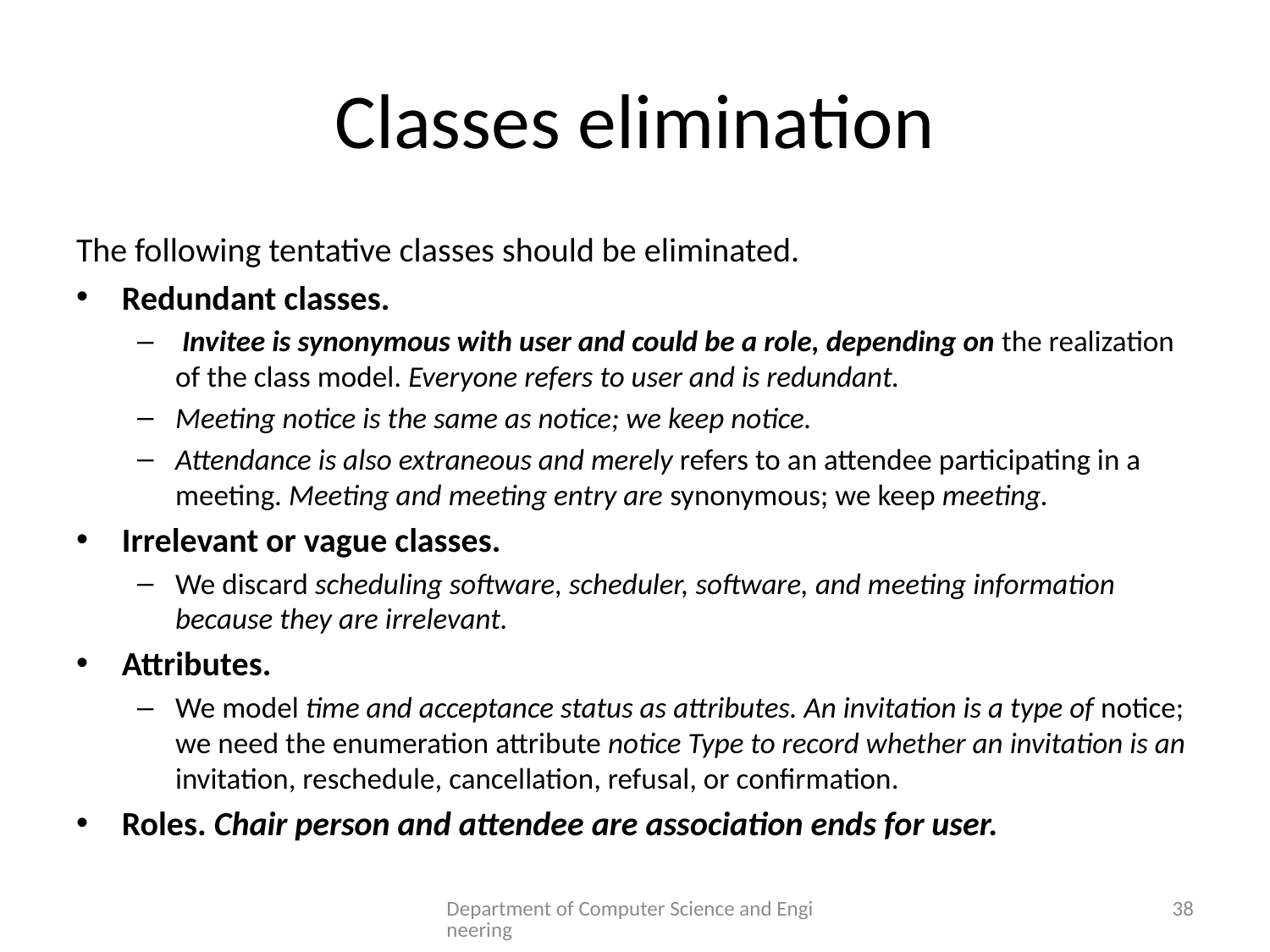

# Classes elimination
The following tentative classes should be eliminated.
Redundant classes.
 Invitee is synonymous with user and could be a role, depending on the realization of the class model. Everyone refers to user and is redundant.
Meeting notice is the same as notice; we keep notice.
Attendance is also extraneous and merely refers to an attendee participating in a meeting. Meeting and meeting entry are synonymous; we keep meeting.
Irrelevant or vague classes.
We discard scheduling software, scheduler, software, and meeting information because they are irrelevant.
Attributes.
We model time and acceptance status as attributes. An invitation is a type of notice; we need the enumeration attribute notice Type to record whether an invitation is an invitation, reschedule, cancellation, refusal, or confirmation.
Roles. Chair person and attendee are association ends for user.
Department of Computer Science and Engineering
38